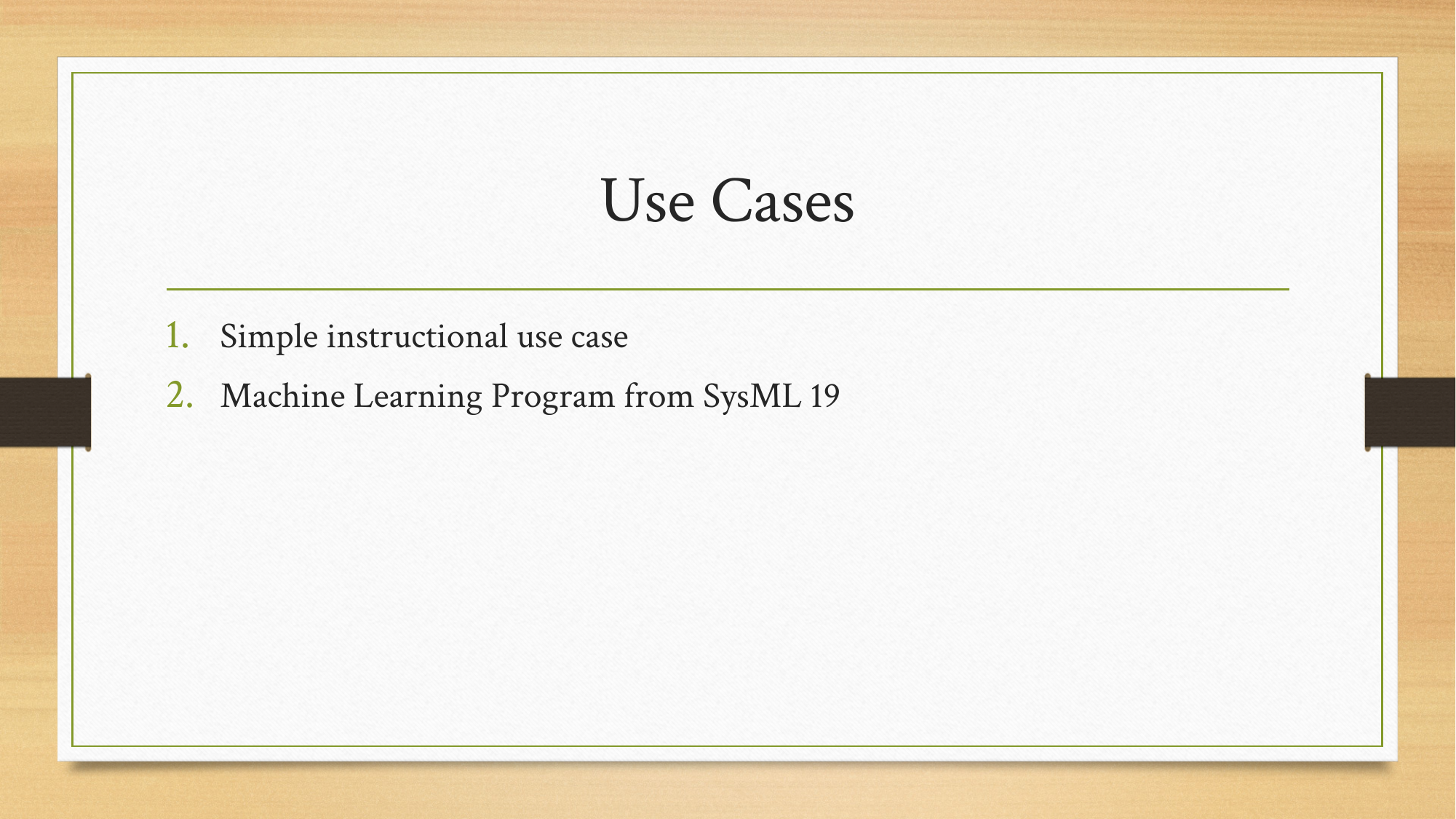

# Use Cases
Simple instructional use case
Machine Learning Program from SysML 19